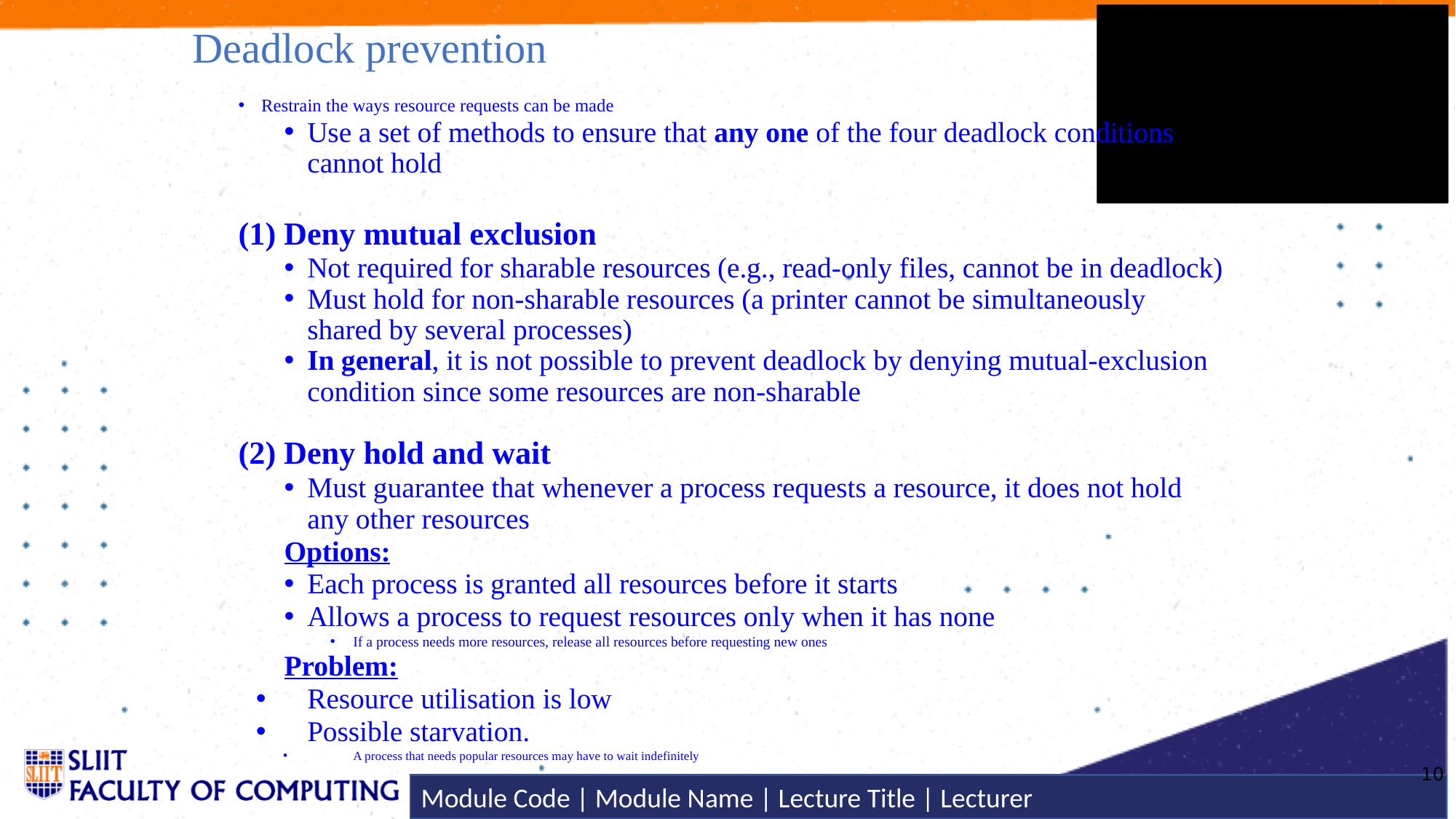

# Deadlock prevention
Restrain the ways resource requests can be made
Use a set of methods to ensure that any one of the four deadlock conditions cannot hold

(1) Deny mutual exclusion
Not required for sharable resources (e.g., read-only files, cannot be in deadlock)
Must hold for non-sharable resources (a printer cannot be simultaneously shared by several processes)
In general, it is not possible to prevent deadlock by denying mutual-exclusion condition since some resources are non-sharable

(2) Deny hold and wait
Must guarantee that whenever a process requests a resource, it does not hold any other resources
Options:
Each process is granted all resources before it starts
Allows a process to request resources only when it has none
If a process needs more resources, release all resources before requesting new ones
Problem:
Resource utilisation is low
Possible starvation.
A process that needs popular resources may have to wait indefinitely
10